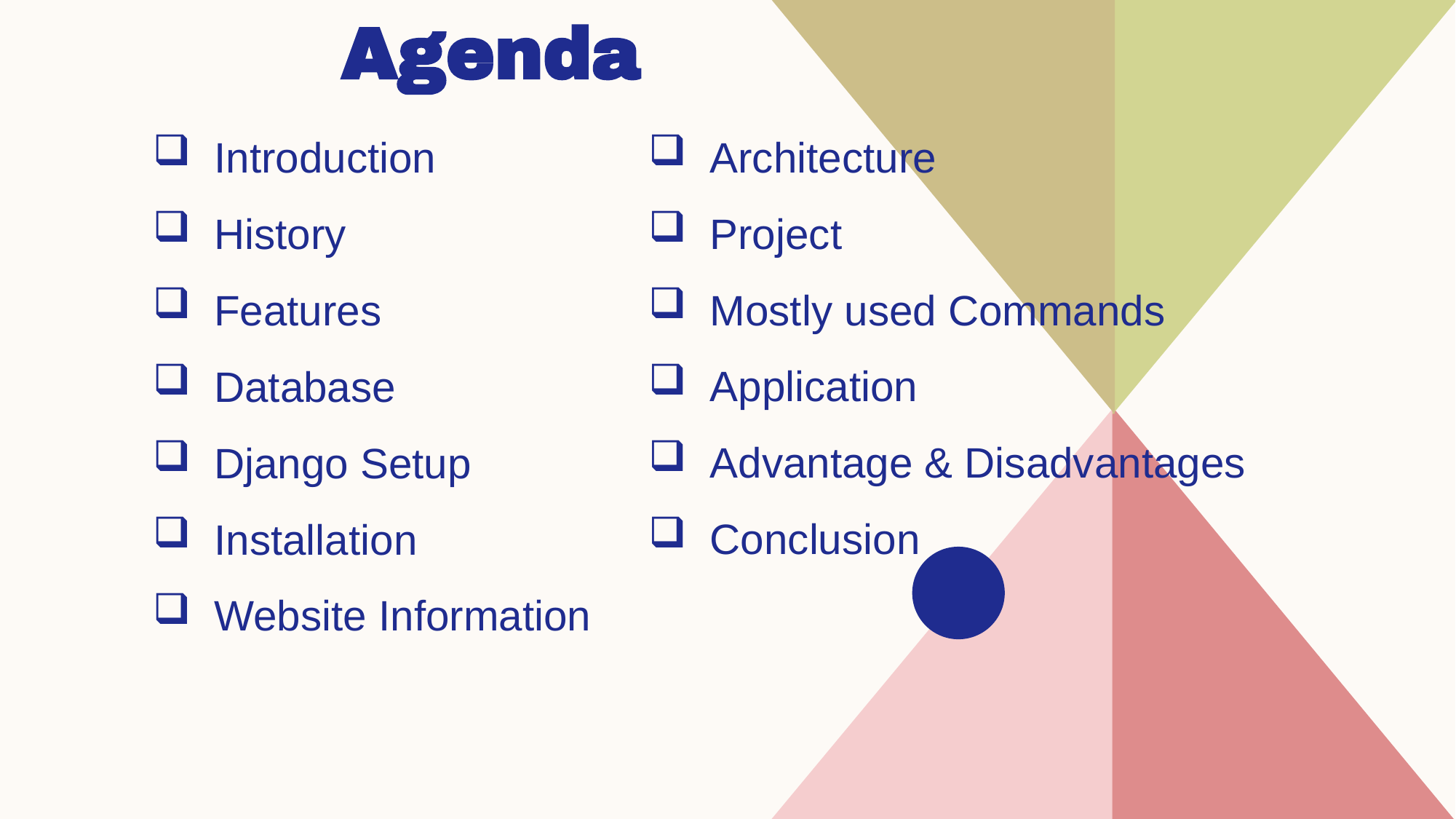

# Agenda
Introduction​
History
Features
Database
Django Setup
Installation
Website Information

Architecture
Project
Mostly used Commands
Application
Advantage & Disadvantages
Conclusion